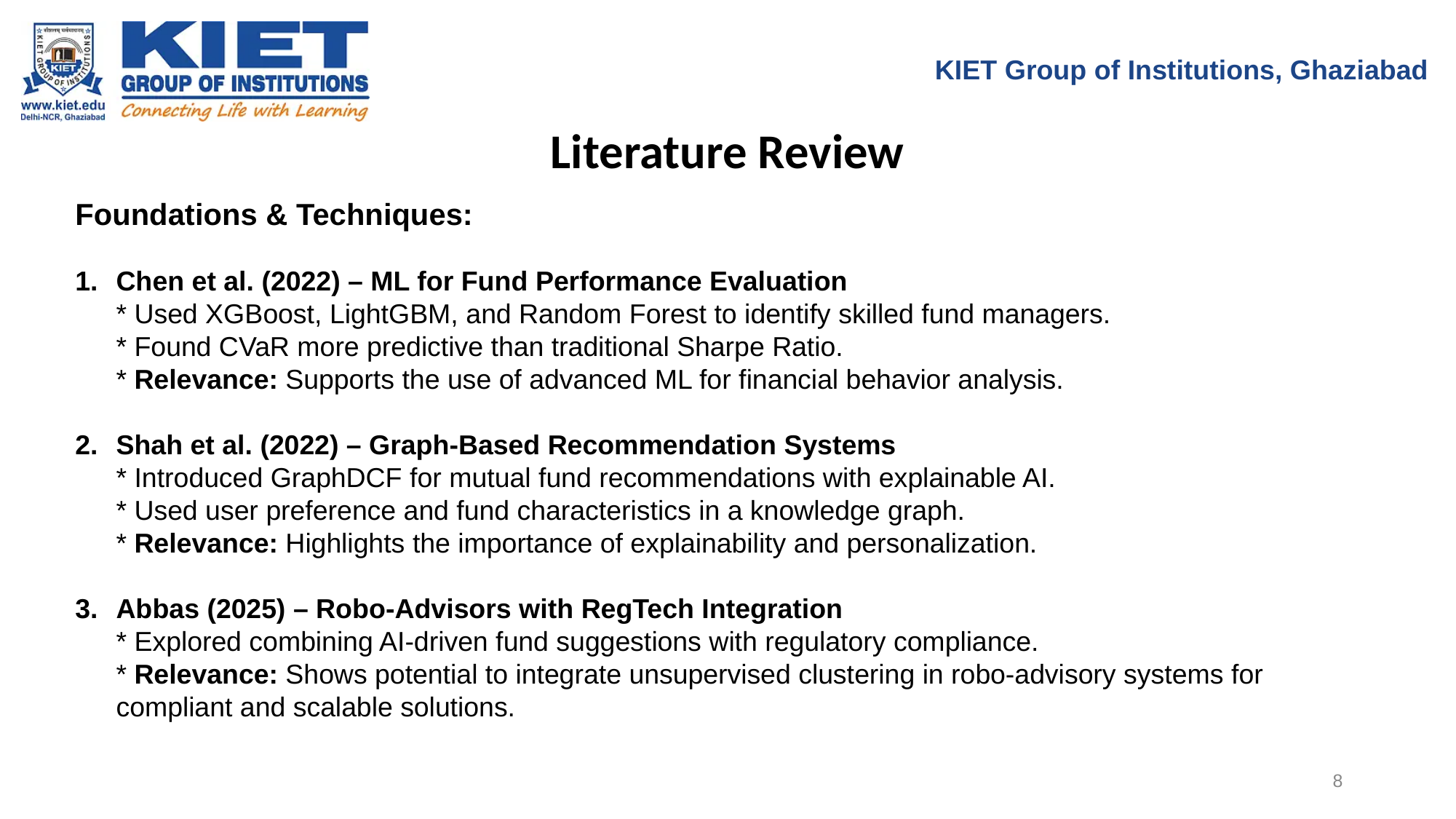

KIET Group of Institutions, Ghaziabad
Literature Review
Foundations & Techniques:

Chen et al. (2022) – ML for Fund Performance Evaluation
* Used XGBoost, LightGBM, and Random Forest to identify skilled fund managers.
* Found CVaR more predictive than traditional Sharpe Ratio.
* Relevance: Supports the use of advanced ML for financial behavior analysis.

Shah et al. (2022) – Graph-Based Recommendation Systems
* Introduced GraphDCF for mutual fund recommendations with explainable AI.
* Used user preference and fund characteristics in a knowledge graph.
* Relevance: Highlights the importance of explainability and personalization.

Abbas (2025) – Robo-Advisors with RegTech Integration
* Explored combining AI-driven fund suggestions with regulatory compliance.
* Relevance: Shows potential to integrate unsupervised clustering in robo-advisory systems for compliant and scalable solutions.

8